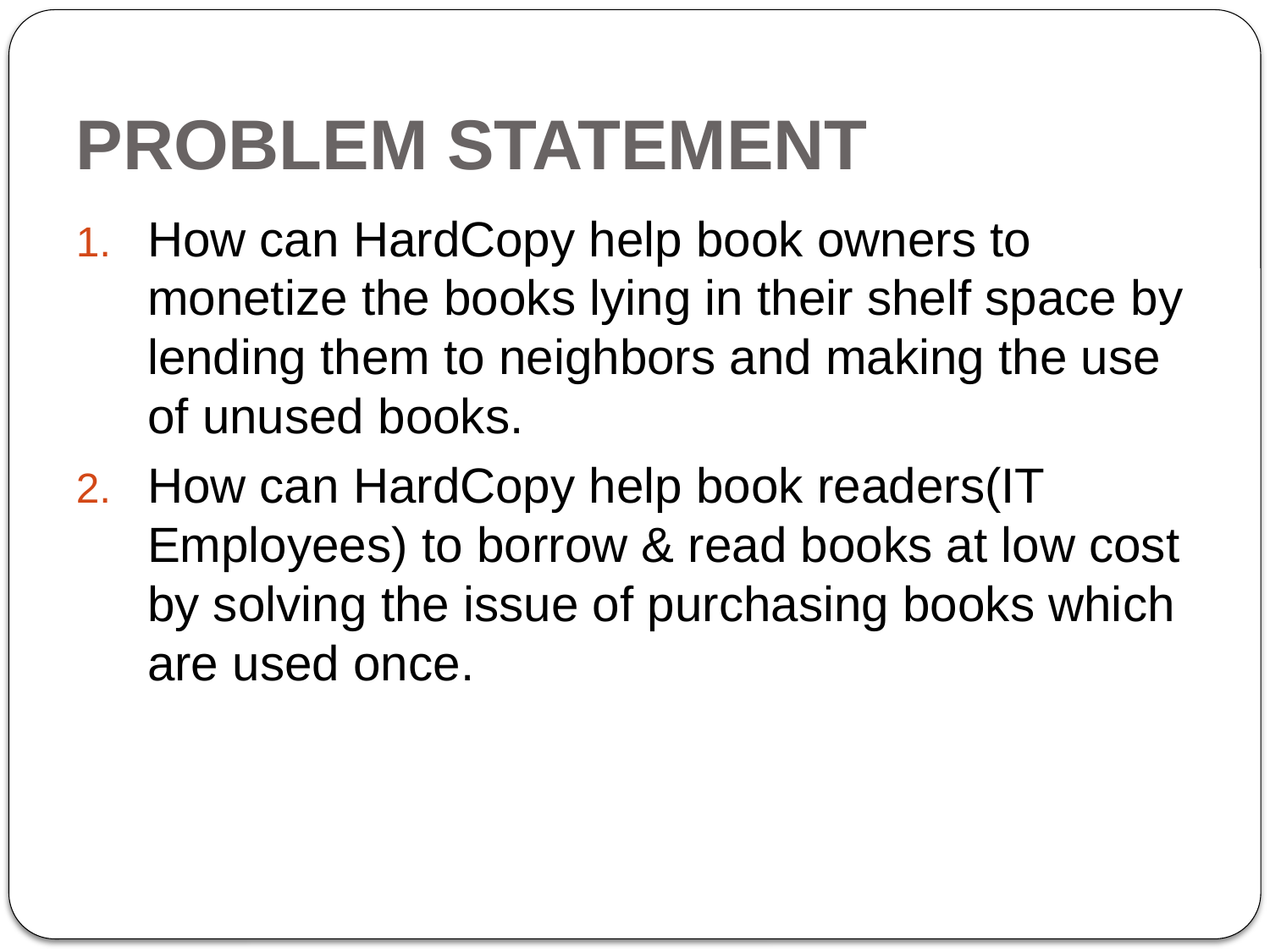

# PROBLEM STATEMENT
How can HardCopy help book owners to monetize the books lying in their shelf space by lending them to neighbors and making the use of unused books.
How can HardCopy help book readers(IT Employees) to borrow & read books at low cost by solving the issue of purchasing books which are used once.